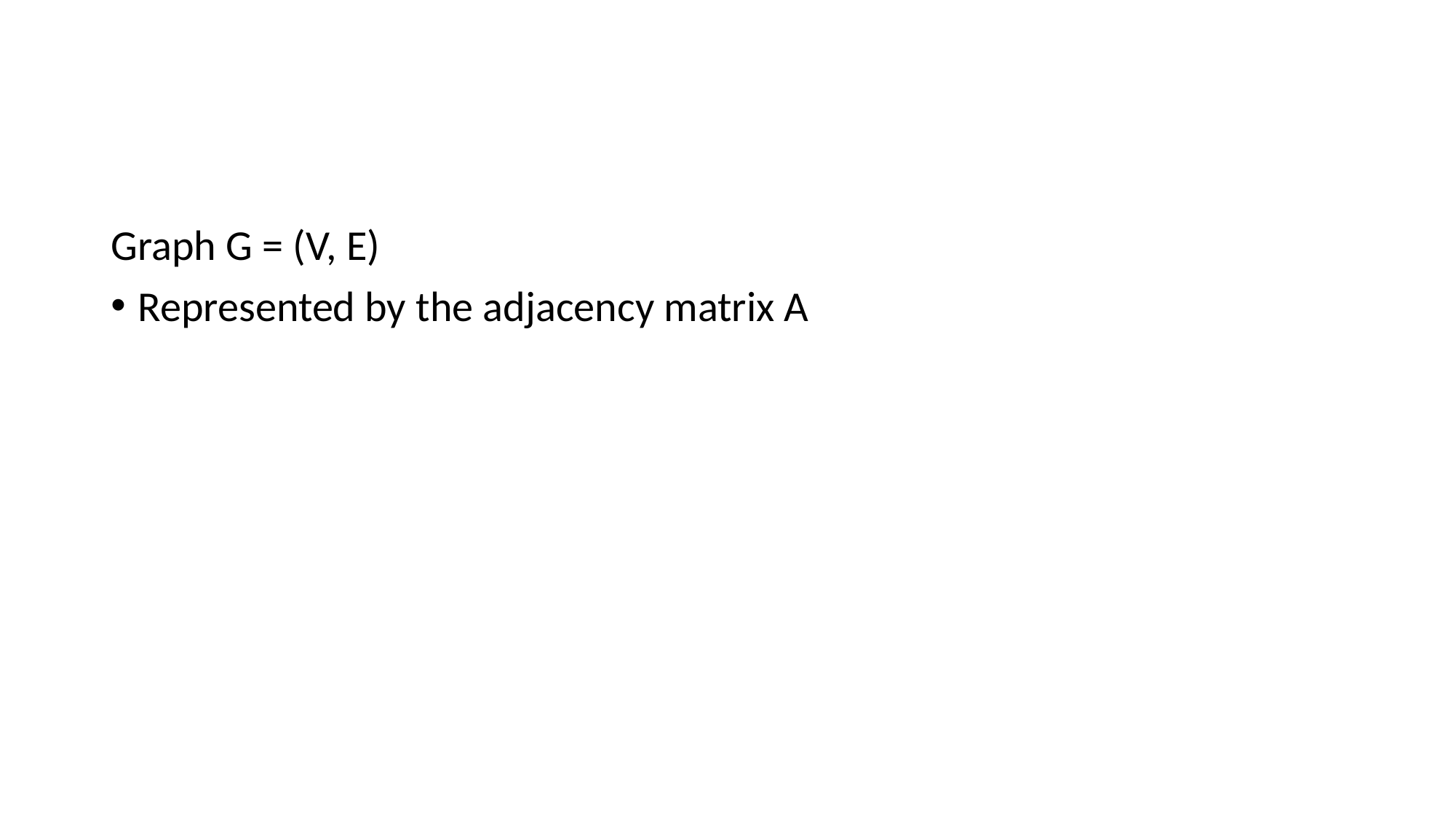

#
Graph G = (V, E)
Represented by the adjacency matrix A